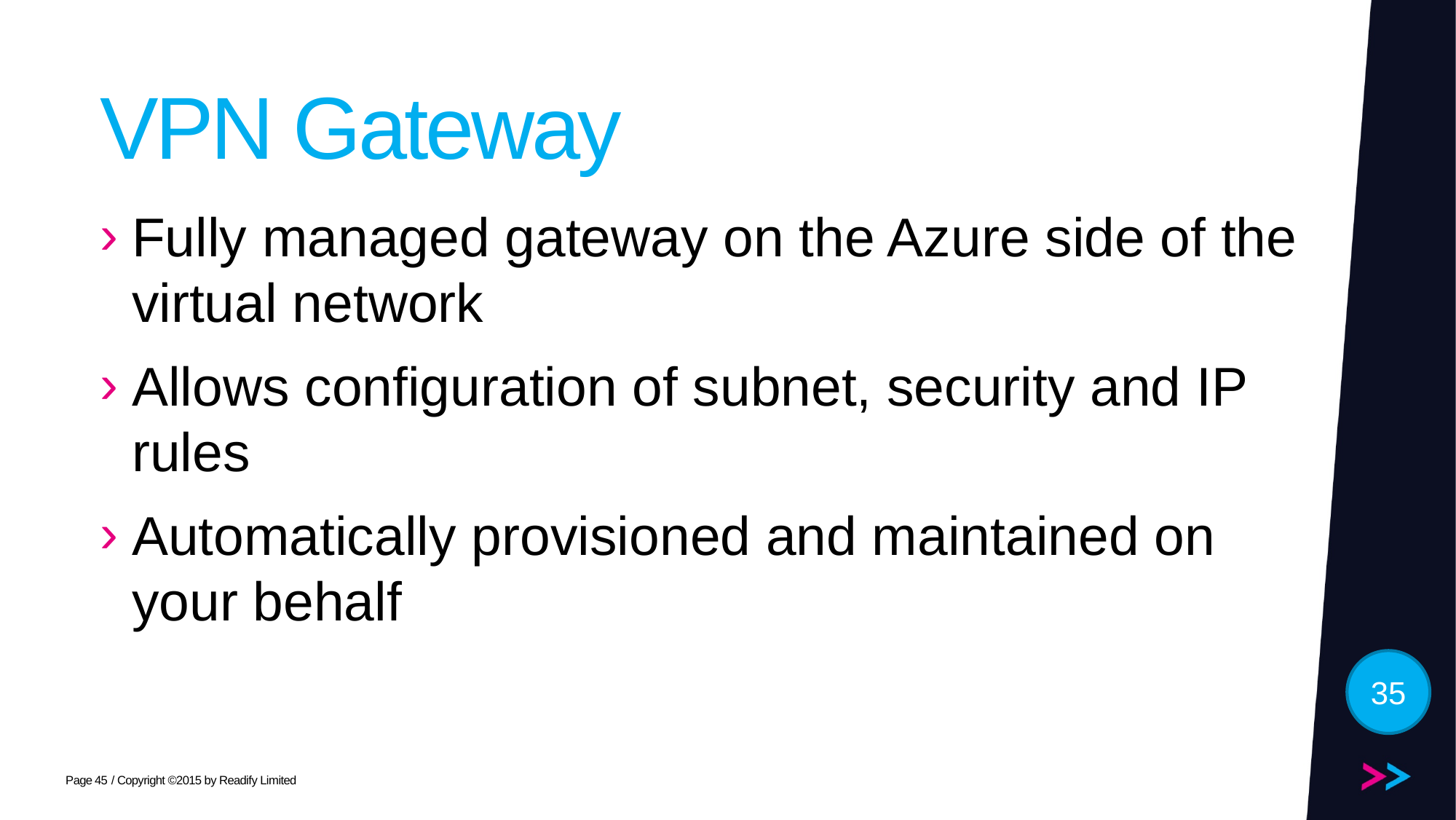

# VPN Gateway
Fully managed gateway on the Azure side of the virtual network
Allows configuration of subnet, security and IP rules
Automatically provisioned and maintained on your behalf
35
45
/ Copyright ©2015 by Readify Limited